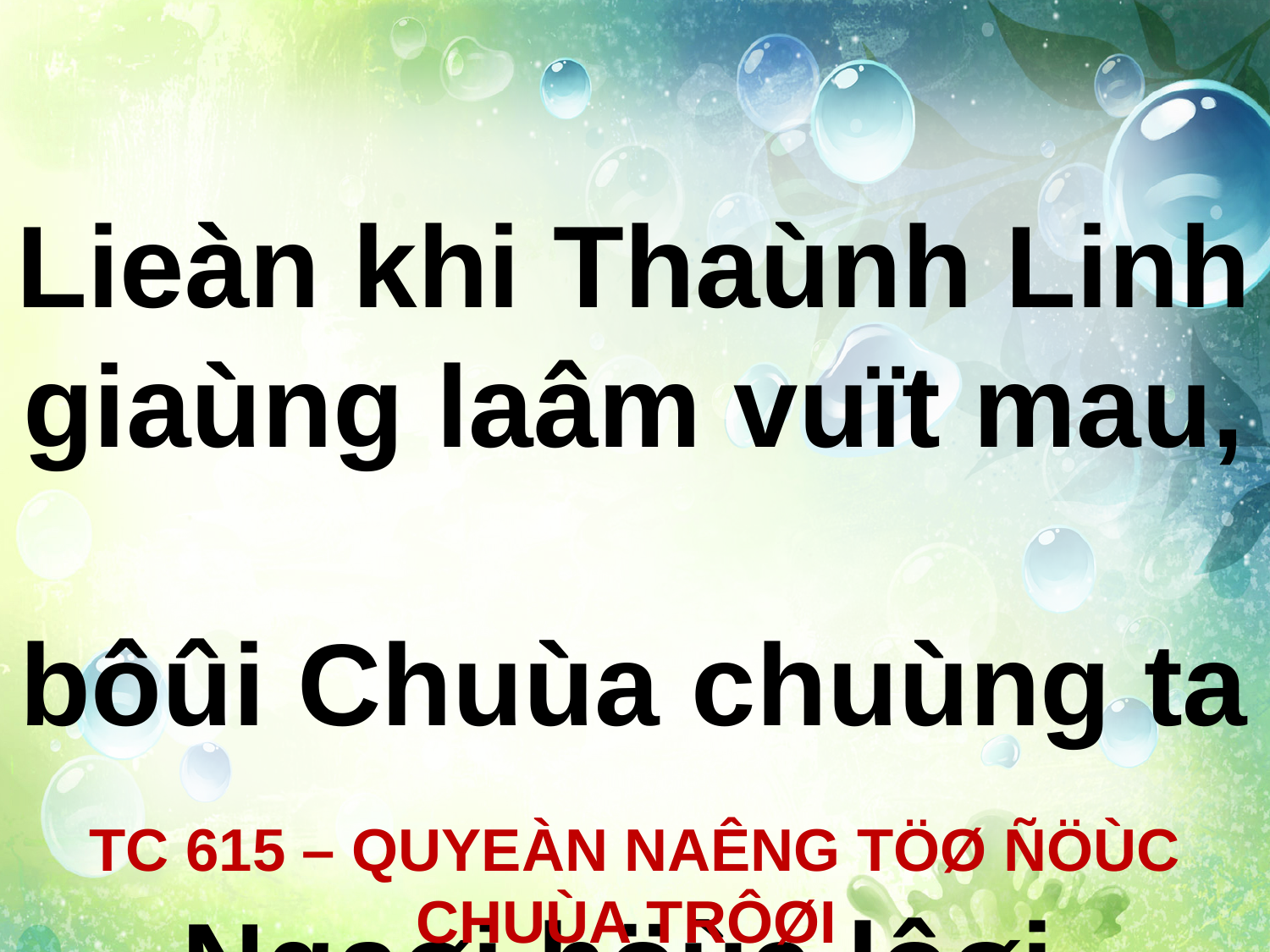

Lieàn khi Thaùnh Linh giaùng laâm vuït mau,
bôûi Chuùa chuùng ta
Ngaøi höùa lôøi.
TC 615 – QUYEÀN NAÊNG TÖØ ÑÖÙC CHUÙA TRÔØI